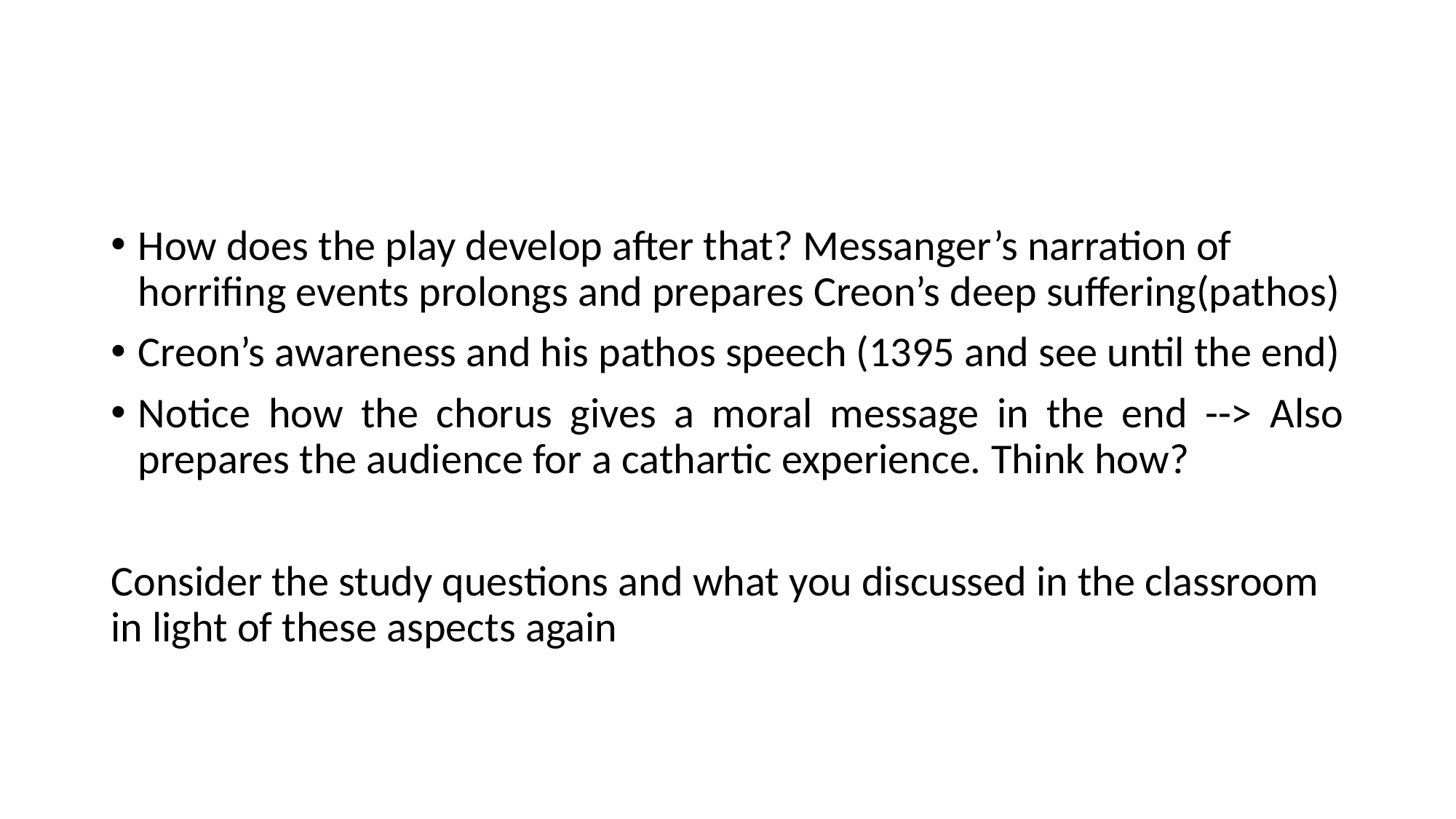

#
How does the play develop after that? Messanger’s narration of horrifing events prolongs and prepares Creon’s deep suffering(pathos)
Creon’s awareness and his pathos speech (1395 and see until the end)
Notice how the chorus gives a moral message in the end --> Also prepares the audience for a cathartic experience. Think how?

Consider the study questions and what you discussed in the classroom in light of these aspects again